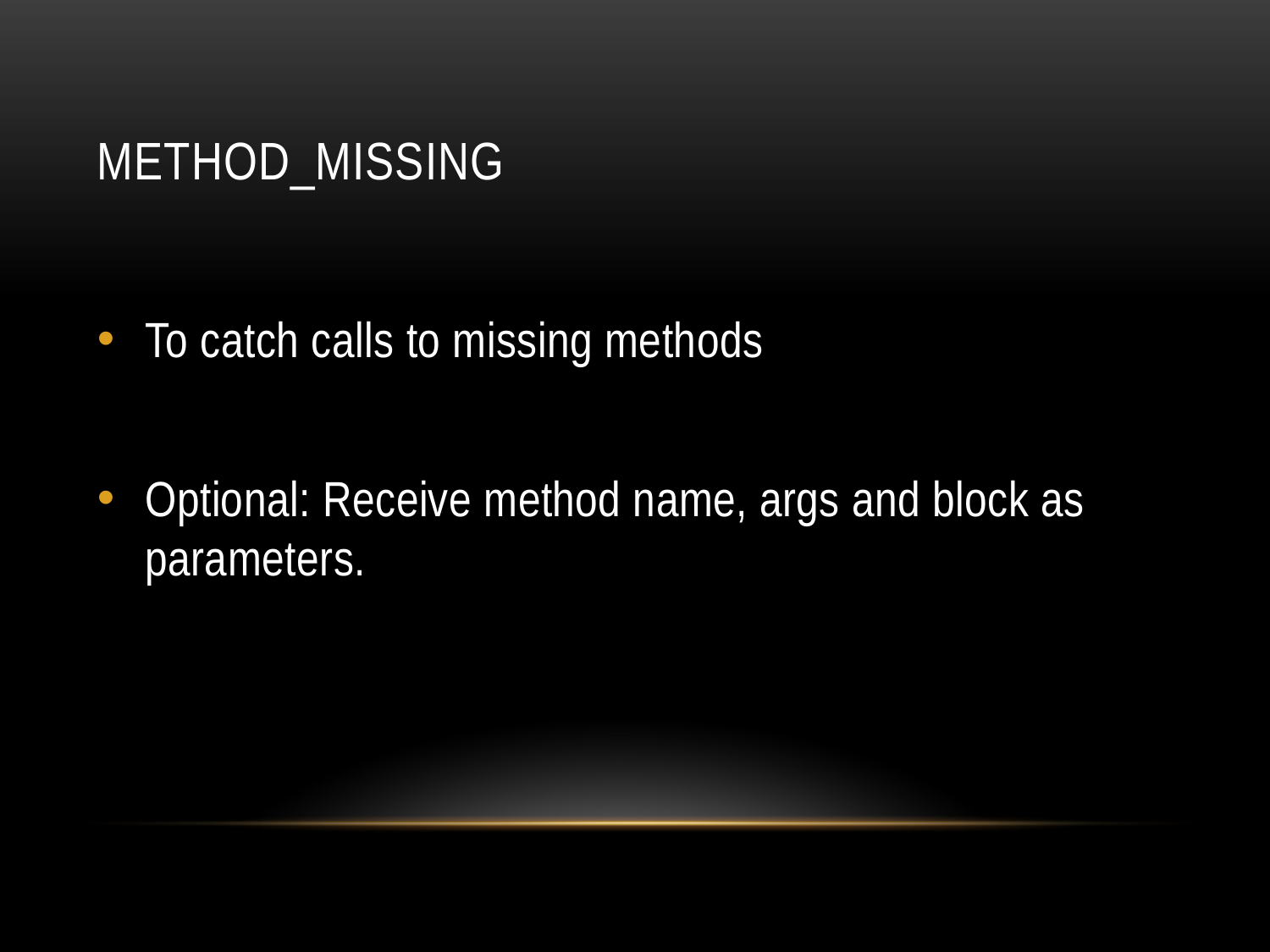

# METHOD_MISSING

To catch calls to missing methods

Optional: Receive method name, args and block as parameters.